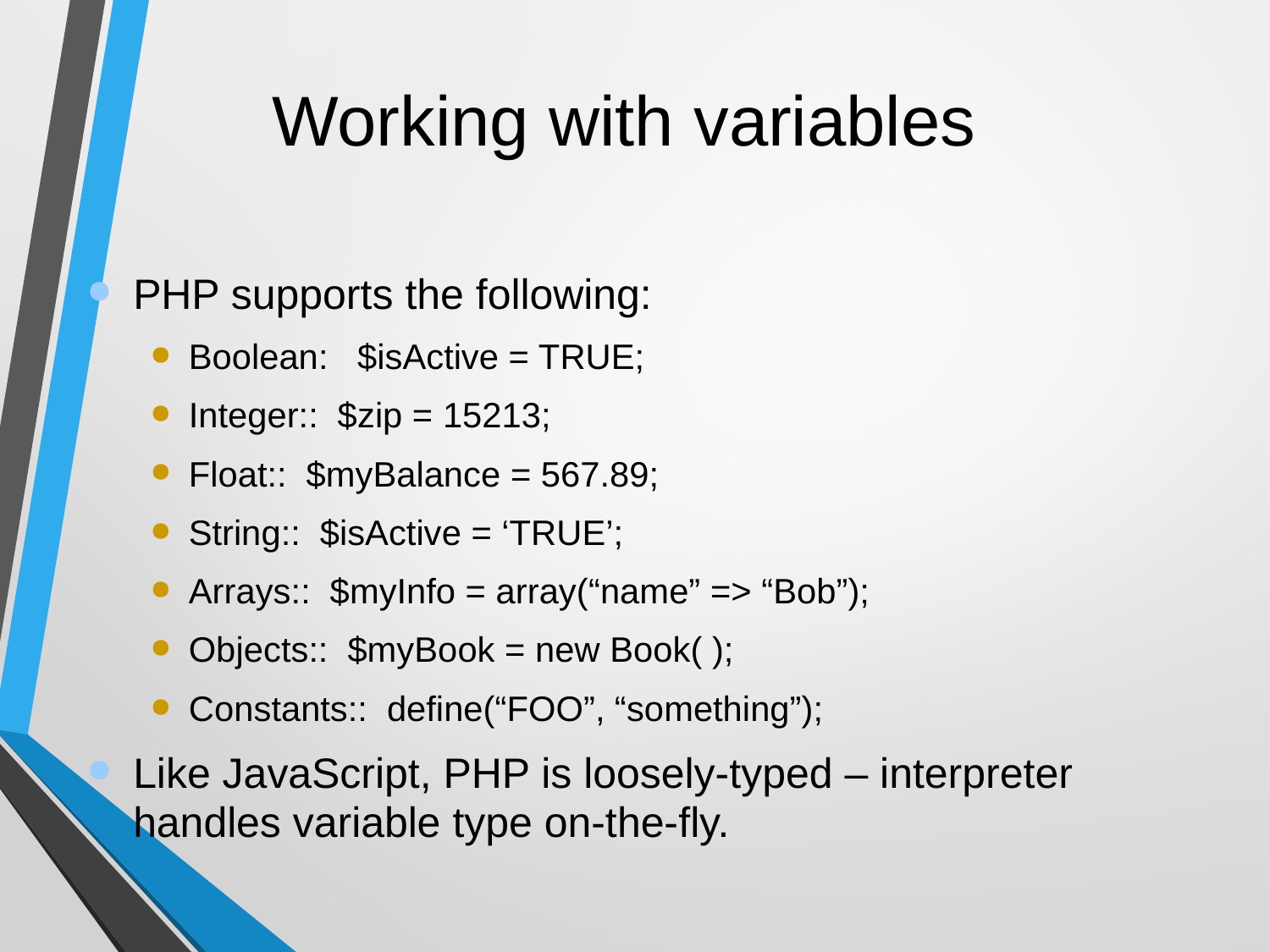

# Working with variables
PHP supports the following:
Boolean:   $isActive = TRUE;
Integer::  $zip = 15213;
Float::  $myBalance = 567.89;
String::  $isActive = ‘TRUE’;
Arrays::  $myInfo = array(“name” => “Bob”);
Objects::  $myBook = new Book( );
Constants::  define(“FOO”, “something”);
Like JavaScript, PHP is loosely-typed – interpreter handles variable type on-the-fly.